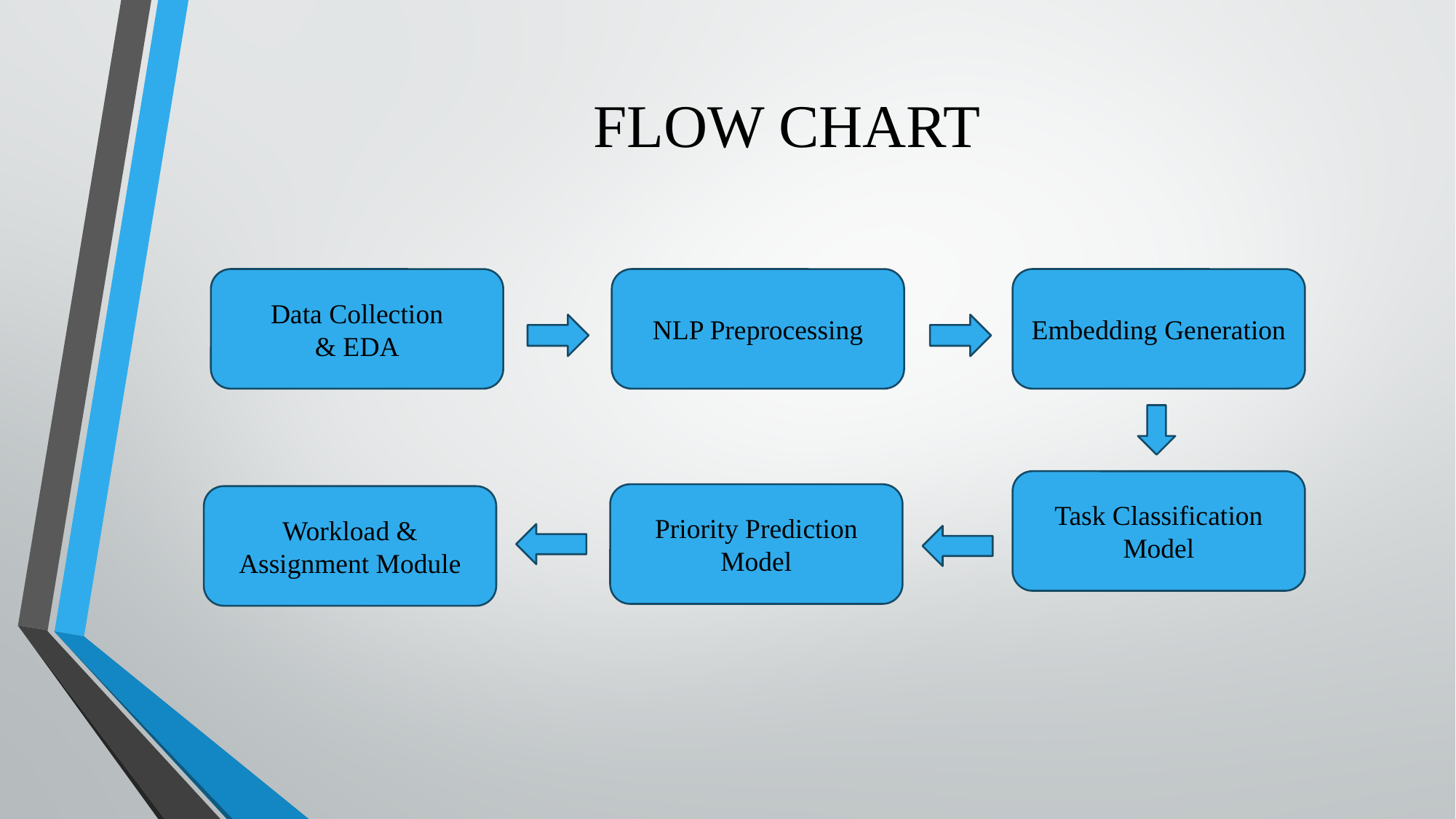

# FLOW CHART
NLP Preprocessing
Embedding Generation
Data Collection
& EDA

Task Classification Model
Priority Prediction Model
Workload & Assignment Module